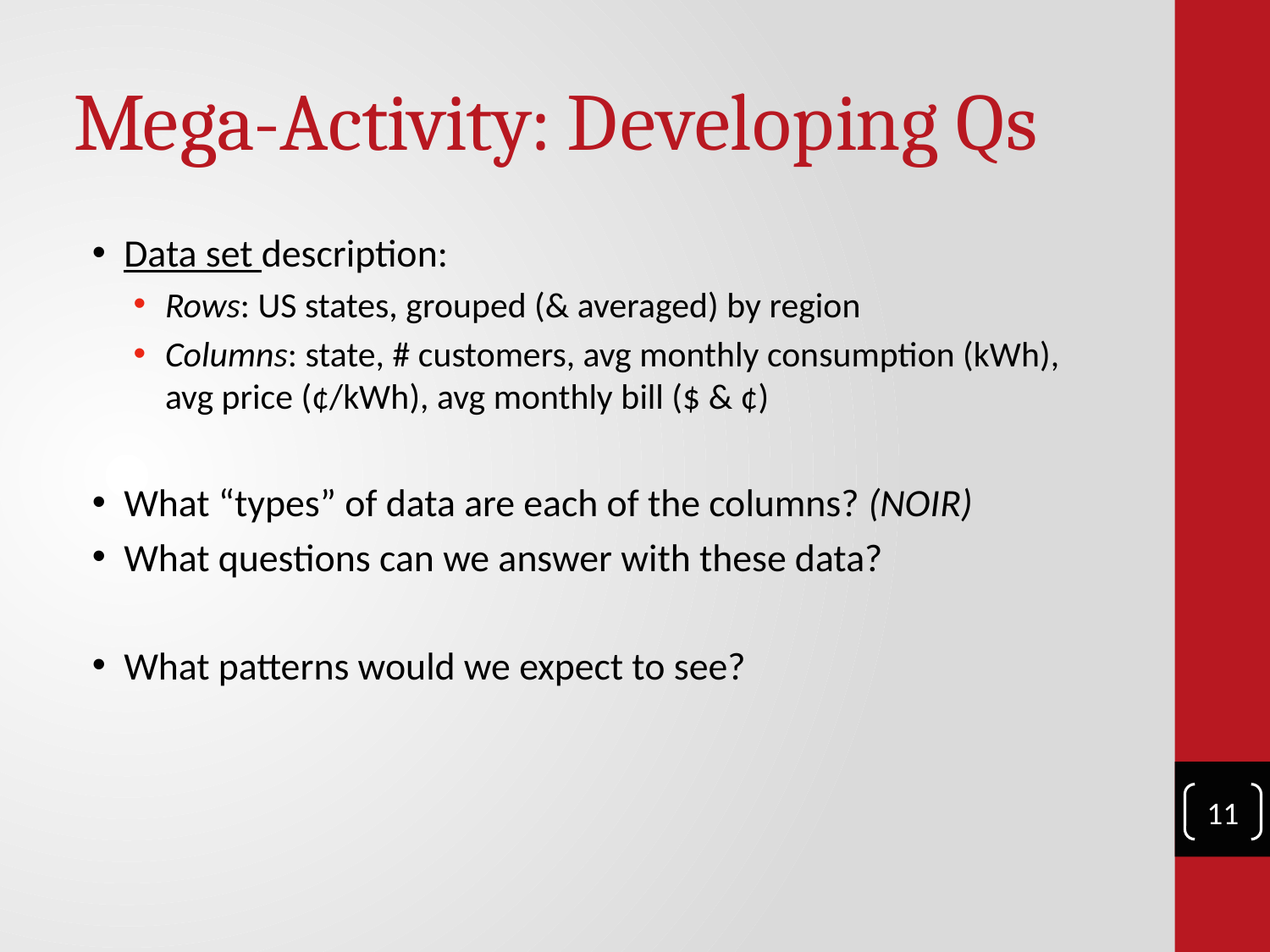

# Mega-Activity: Developing Qs
Data set description:
Rows: US states, grouped (& averaged) by region
Columns: state, # customers, avg monthly consumption (kWh), avg price (¢/kWh), avg monthly bill ($ & ¢)

What “types” of data are each of the columns? (NOIR)
What questions can we answer with these data?

What patterns would we expect to see?
11